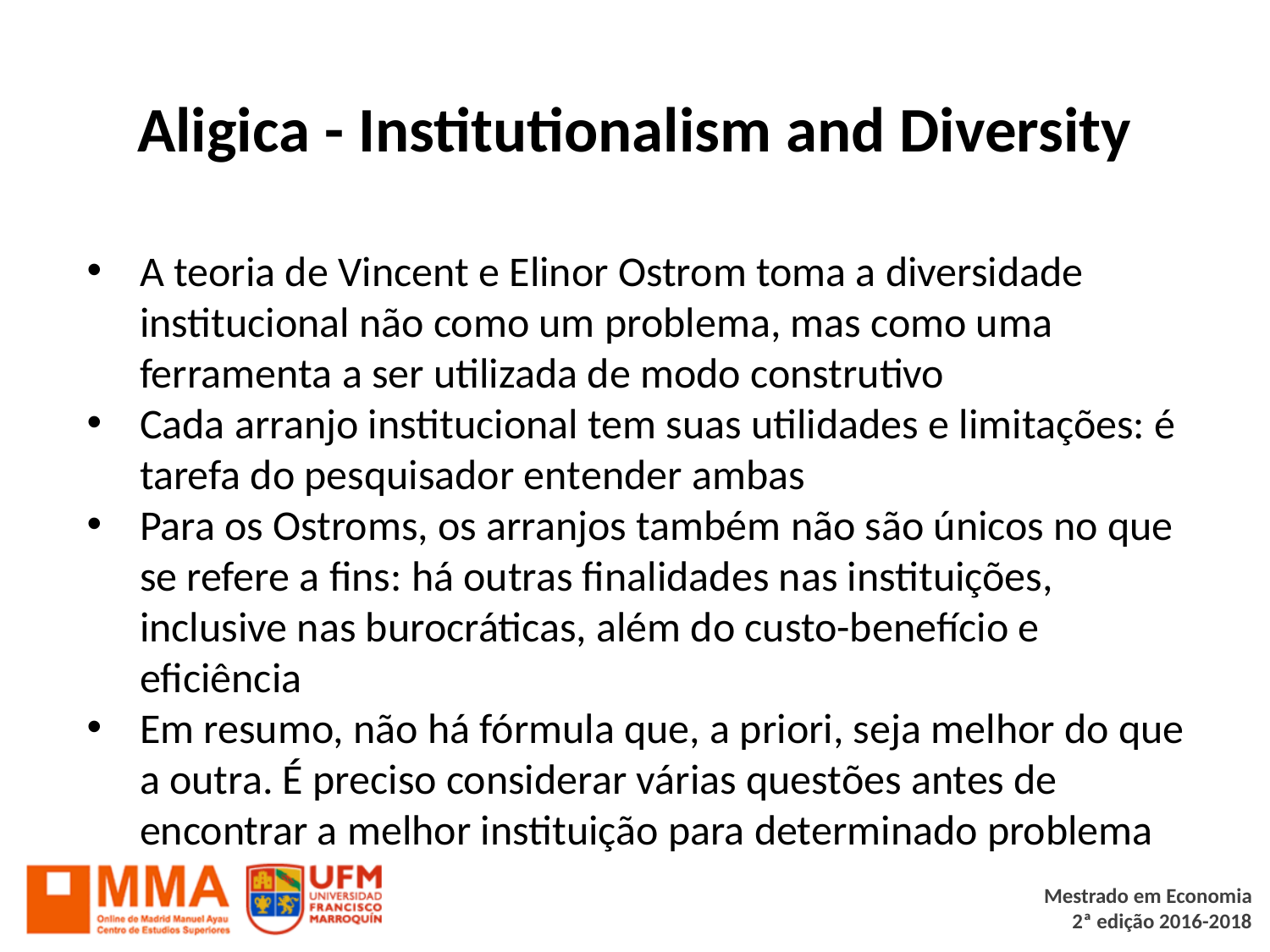

# Aligica - Institutionalism and Diversity
A teoria de Vincent e Elinor Ostrom toma a diversidade institucional não como um problema, mas como uma ferramenta a ser utilizada de modo construtivo
Cada arranjo institucional tem suas utilidades e limitações: é tarefa do pesquisador entender ambas
Para os Ostroms, os arranjos também não são únicos no que se refere a fins: há outras finalidades nas instituições, inclusive nas burocráticas, além do custo-benefício e eficiência
Em resumo, não há fórmula que, a priori, seja melhor do que a outra. É preciso considerar várias questões antes de encontrar a melhor instituição para determinado problema